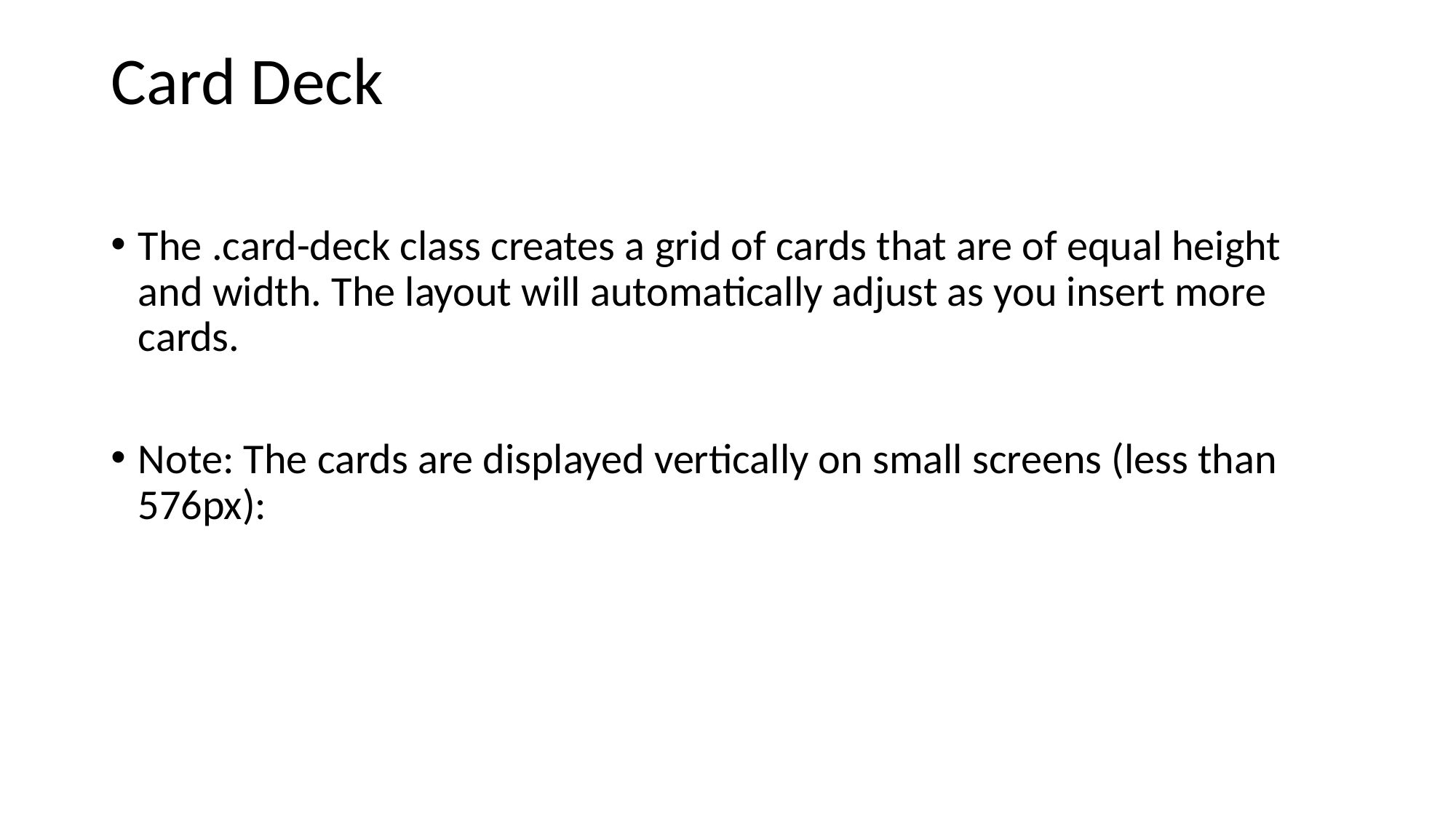

# Card Deck
The .card-deck class creates a grid of cards that are of equal height and width. The layout will automatically adjust as you insert more cards.

Note: The cards are displayed vertically on small screens (less than 576px):